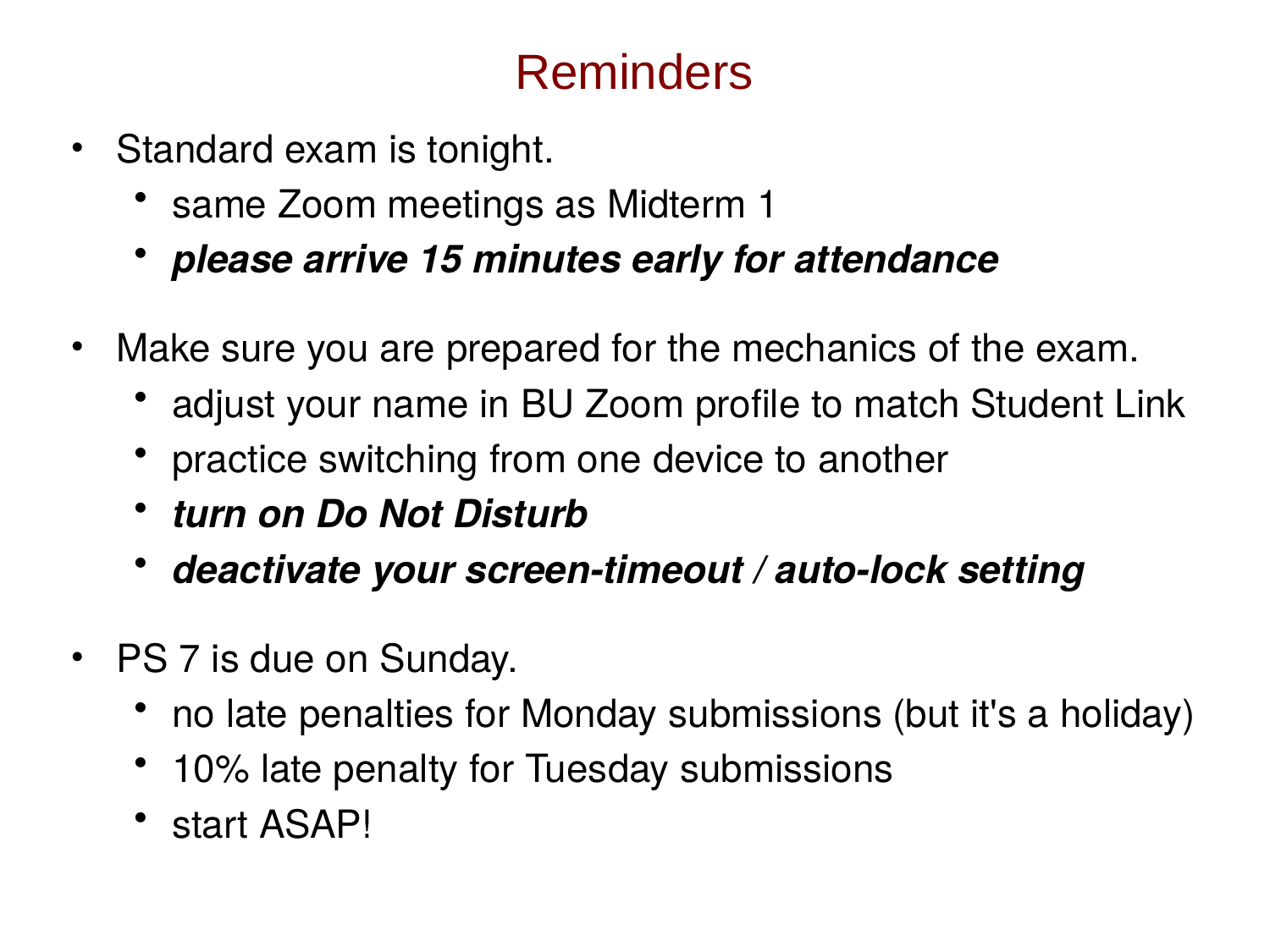

# Reminders
Standard exam is tonight.
same Zoom meetings as Midterm 1
please arrive 15 minutes early for attendance
Make sure you are prepared for the mechanics of the exam.
adjust your name in BU Zoom profile to match Student Link
practice switching from one device to another
turn on Do Not Disturb
deactivate your screen-timeout / auto-lock setting
PS 7 is due on Sunday.
no late penalties for Monday submissions (but it's a holiday)
10% late penalty for Tuesday submissions
start ASAP!